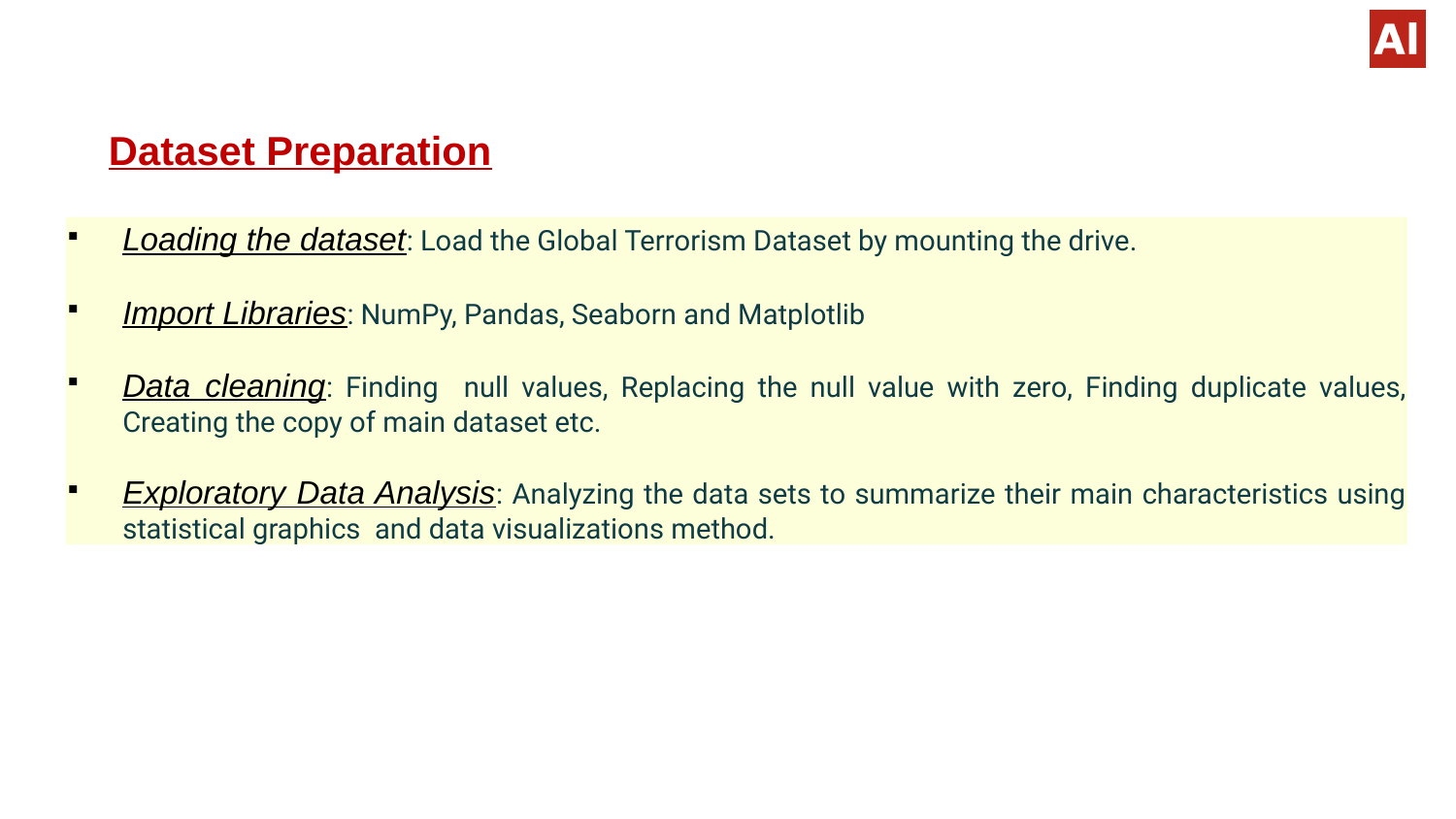

# Dataset Preparation
Loading the dataset: Load the Global Terrorism Dataset by mounting the drive.

Import Libraries: NumPy, Pandas, Seaborn and Matplotlib

Data cleaning: Finding  null values, Replacing the null value with zero, Finding duplicate values, Creating the copy of main dataset etc.

Exploratory Data Analysis: Analyzing the data sets to summarize their main characteristics using statistical graphics  and data visualizations method.